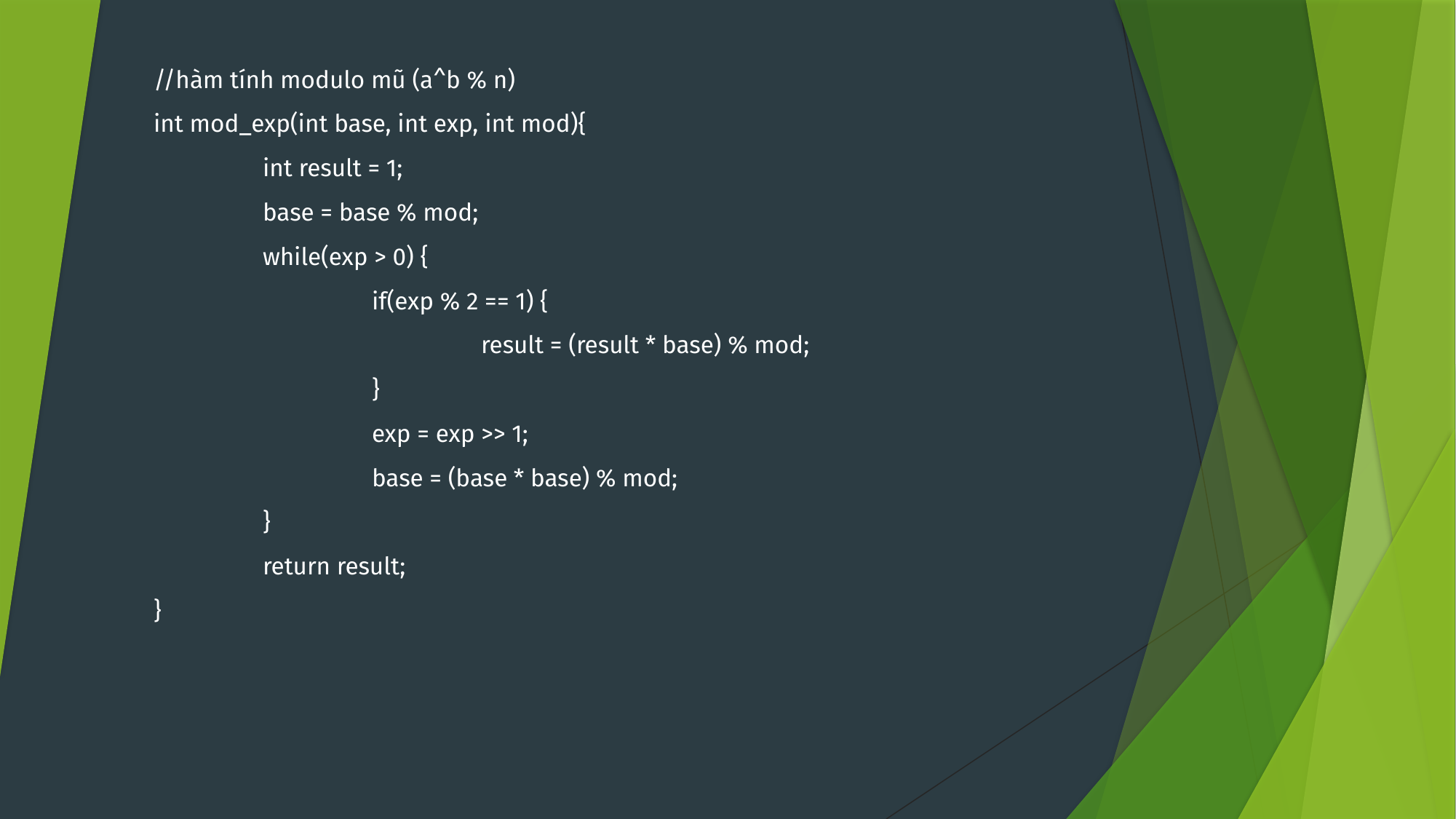

//hàm tính modulo mũ (a^b % n)
int mod_exp(int base, int exp, int mod){
	int result = 1;
	base = base % mod;
	while(exp > 0) {
		if(exp % 2 == 1) {
			result = (result * base) % mod;
		}
		exp = exp >> 1;
		base = (base * base) % mod;
	}
	return result;
}